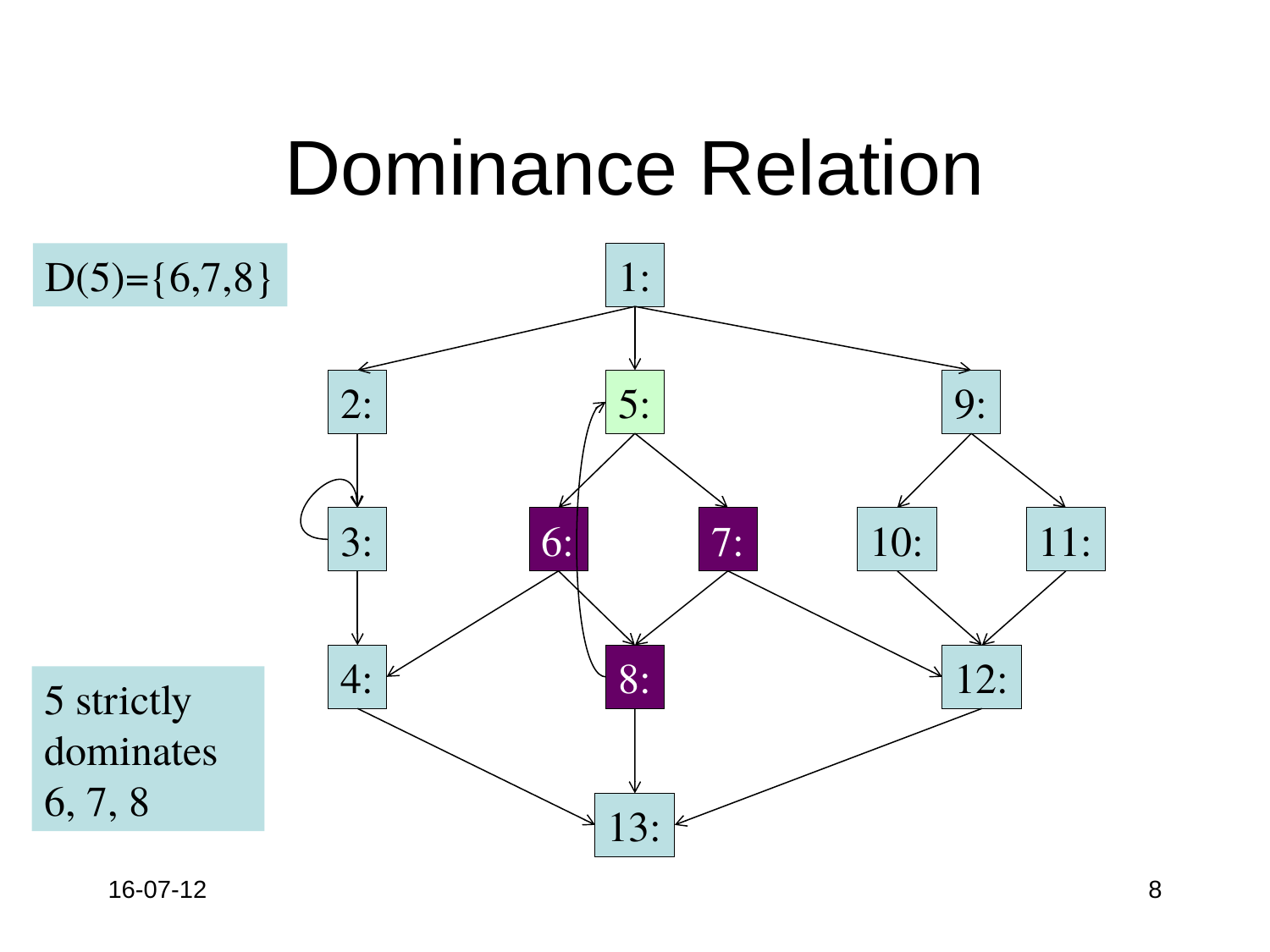

# Dominance Relation
D(5)={6,7,8}
1:
2:
5:
9:
3:
6:
7:
10:
11:
4:
8:
12:
5 strictly dominates 6, 7, 8
13:
16-07-12
8